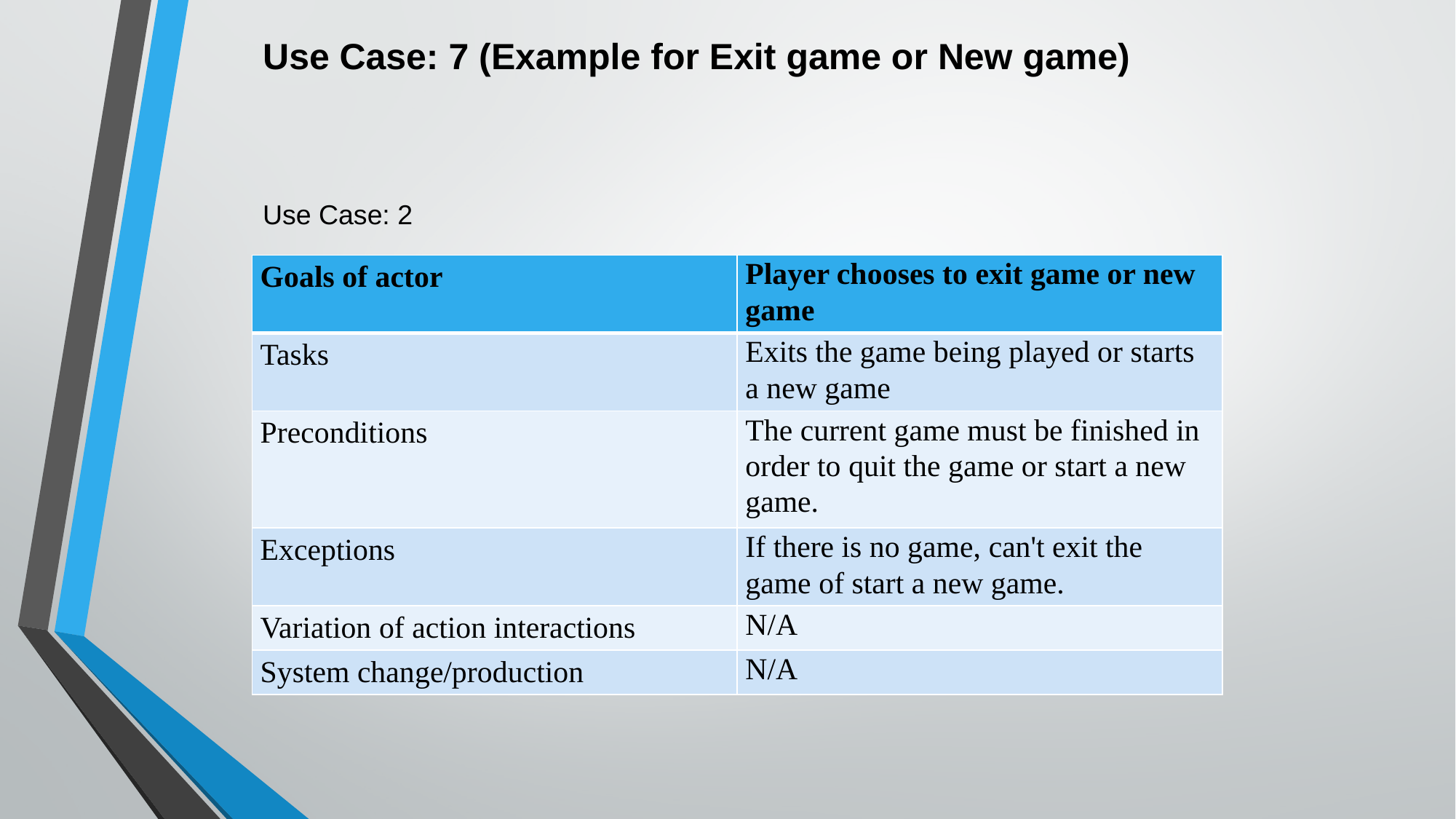

Use Case: 7 (Example for Exit game or New game)

Use Case: 2
| Goals of actor | Player chooses to exit game or new game |
| --- | --- |
| Tasks | Exits the game being played or starts a new game |
| Preconditions | The current game must be finished in order to quit the game or start a new game. |
| Exceptions | If there is no game, can't exit the game of start a new game. |
| Variation of action interactions | N/A |
| System change/production | N/A |